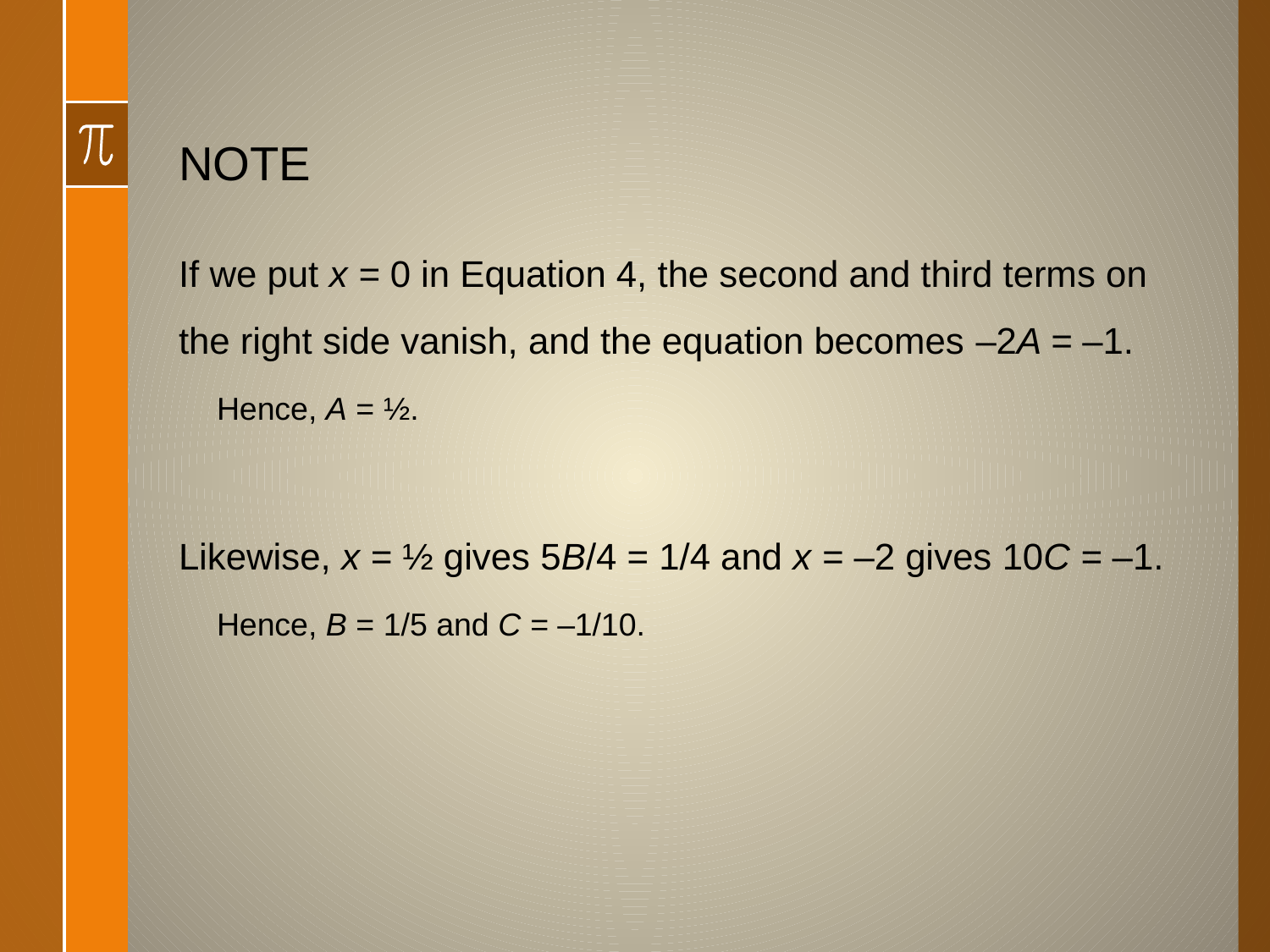

# NOTE
If we put x = 0 in Equation 4, the second and third terms on the right side vanish, and the equation becomes –2A = –1.
Hence, A = ½.

Likewise, x = ½ gives 5B/4 = 1/4 and x = –2 gives 10C = –1.
Hence, B = 1/5 and C = –1/10.